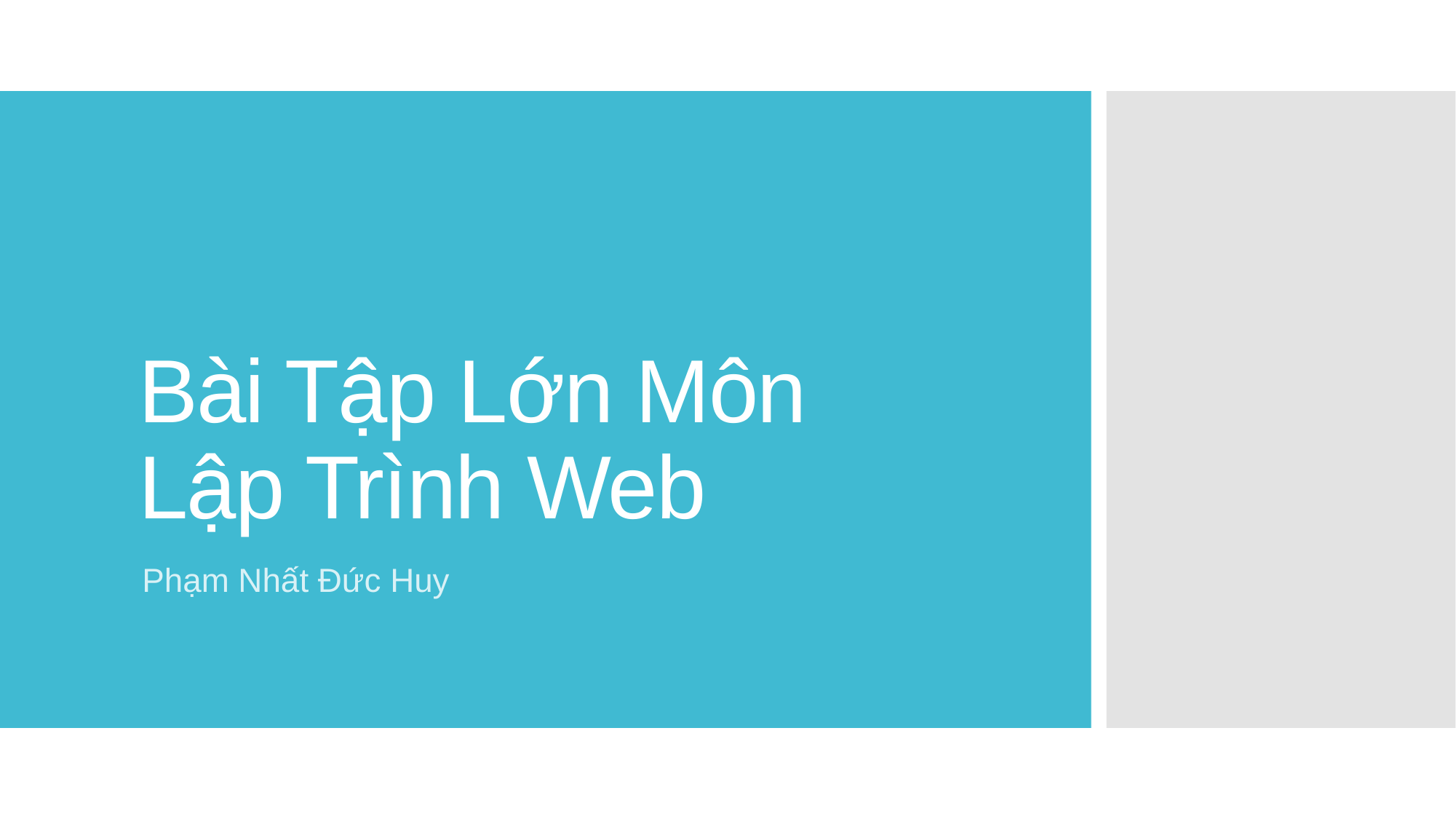

# Bài Tập Lớn Môn Lập Trình Web
Phạm Nhất Đức Huy